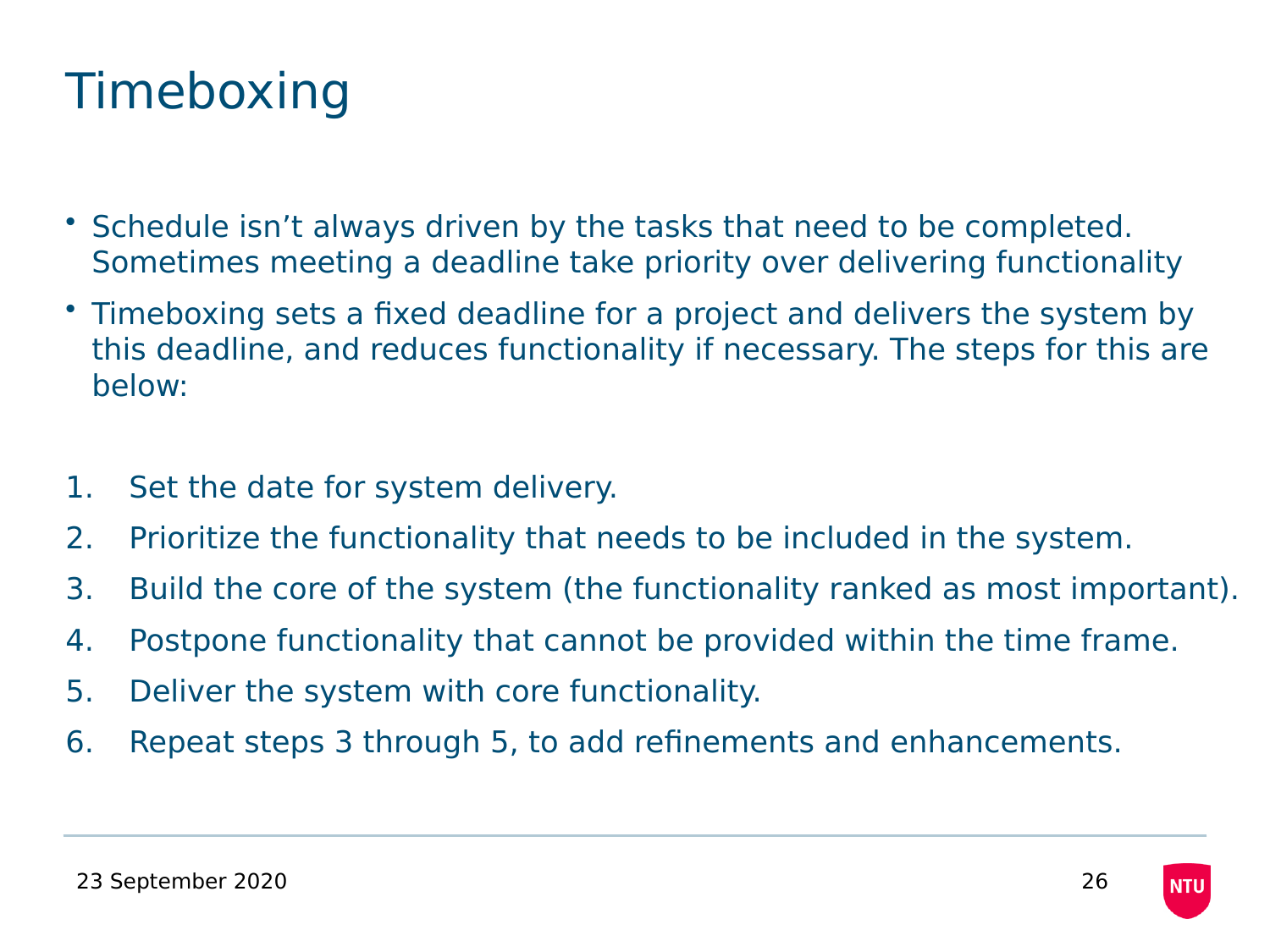

# Timeboxing
Schedule isn’t always driven by the tasks that need to be completed. Sometimes meeting a deadline take priority over delivering functionality
Timeboxing sets a fixed deadline for a project and delivers the system by this deadline, and reduces functionality if necessary. The steps for this are below:

Set the date for system delivery.
Prioritize the functionality that needs to be included in the system.
Build the core of the system (the functionality ranked as most important).
Postpone functionality that cannot be provided within the time frame.
Deliver the system with core functionality.
Repeat steps 3 through 5, to add refinements and enhancements.
23 September 2020
26